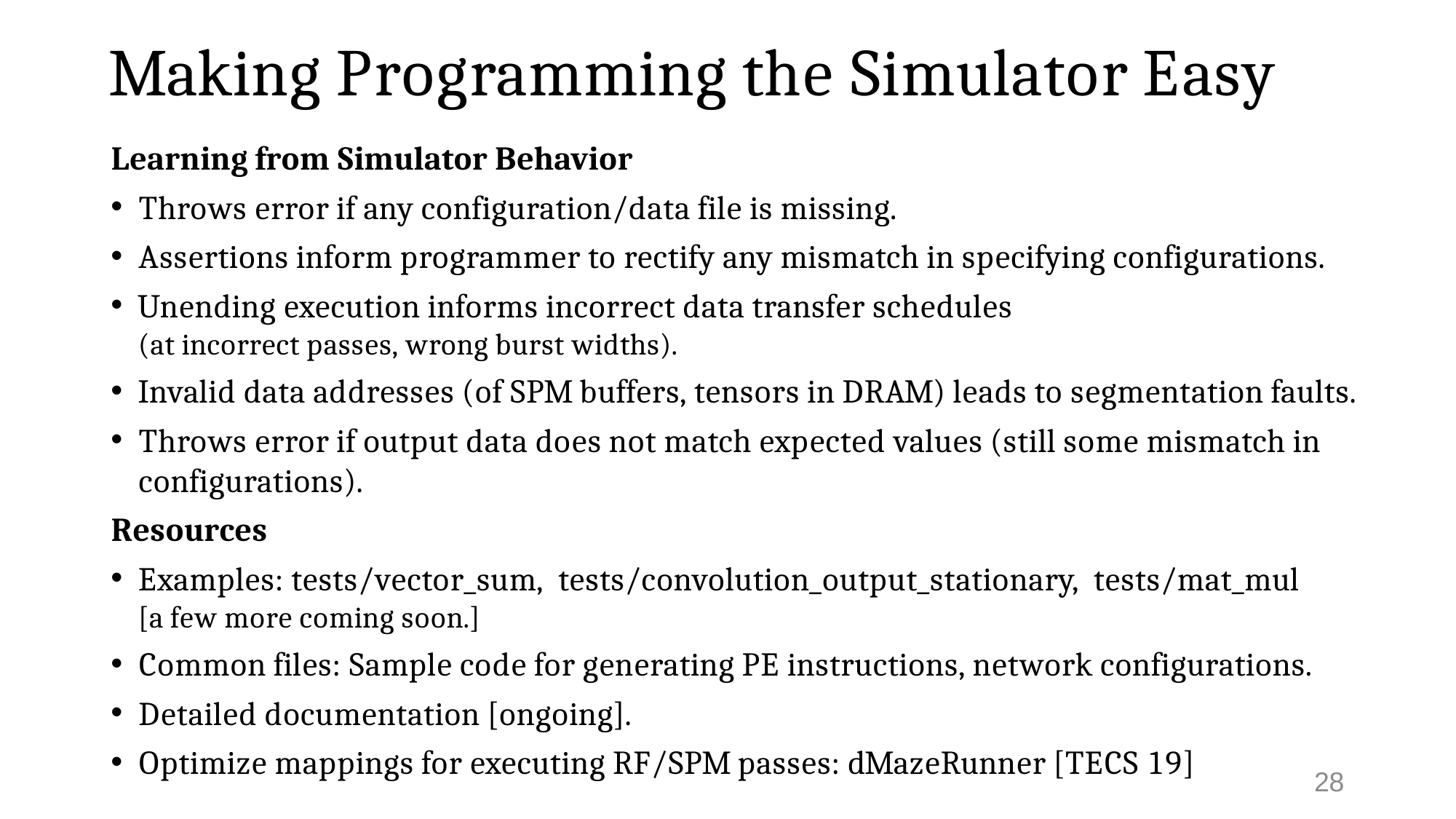

# Making Programming the Simulator Easy
Learning from Simulator Behavior
Throws error if any configuration/data file is missing.
Assertions inform programmer to rectify any mismatch in specifying configurations.
Unending execution informs incorrect data transfer schedules
(at incorrect passes, wrong burst widths).
Invalid data addresses (of SPM buffers, tensors in DRAM) leads to segmentation faults.
Throws error if output data does not match expected values (still some mismatch in configurations).
Resources
Examples: tests/vector_sum,  tests/convolution_output_stationary,  tests/mat_mul
[a few more coming soon.]
Common files: Sample code for generating PE instructions, network configurations.
Detailed documentation [ongoing].
Optimize mappings for executing RF/SPM passes: dMazeRunner [TECS 19]
28